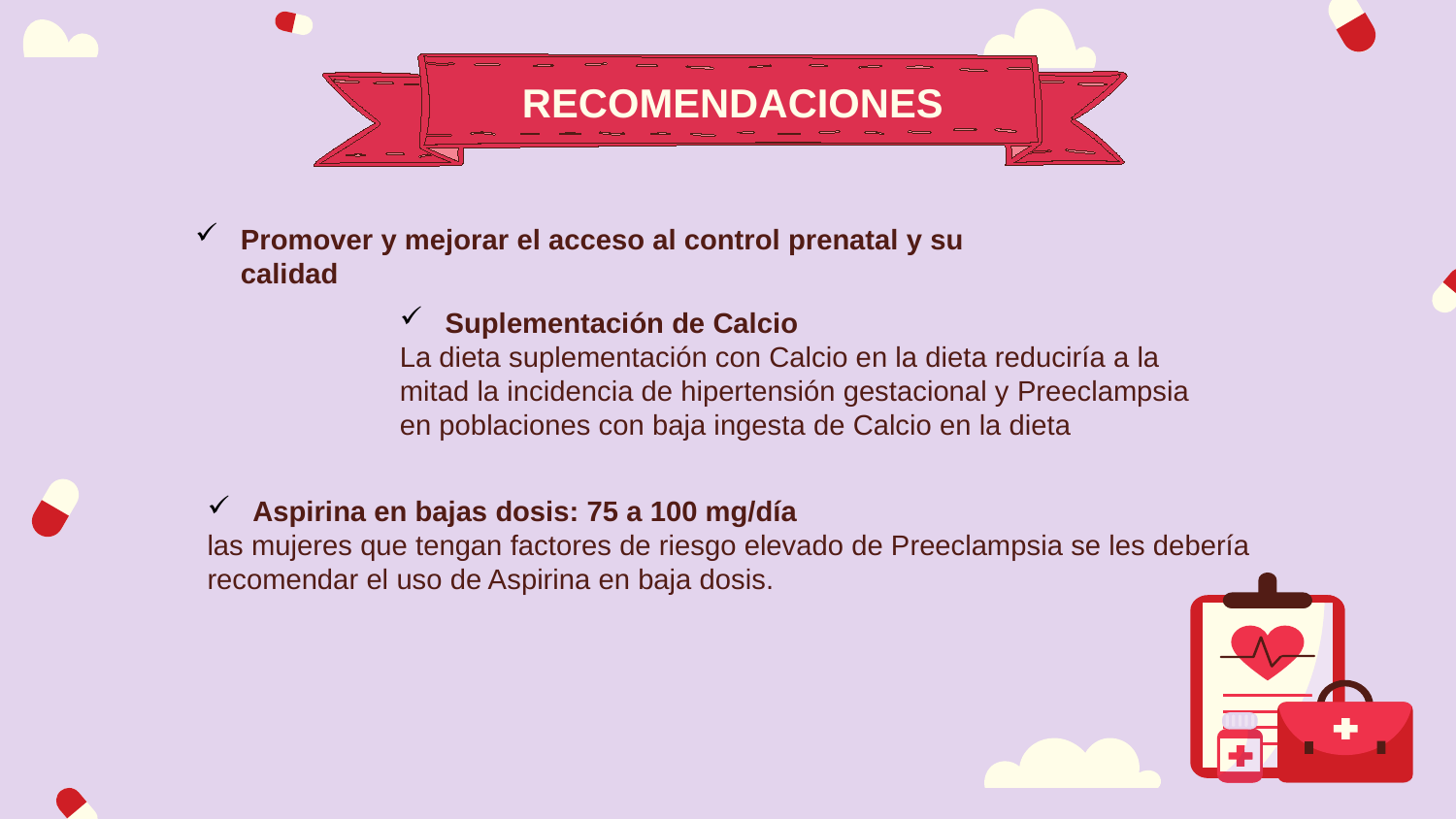

RECOMENDACIONES
Promover y mejorar el acceso al control prenatal y su calidad
Suplementación de Calcio
La dieta suplementación con Calcio en la dieta reduciría a la mitad la incidencia de hipertensión gestacional y Preeclampsia en poblaciones con baja ingesta de Calcio en la dieta

Aspirina en bajas dosis: 75 a 100 mg/día
las mujeres que tengan factores de riesgo elevado de Preeclampsia se les debería recomendar el uso de Aspirina en baja dosis.